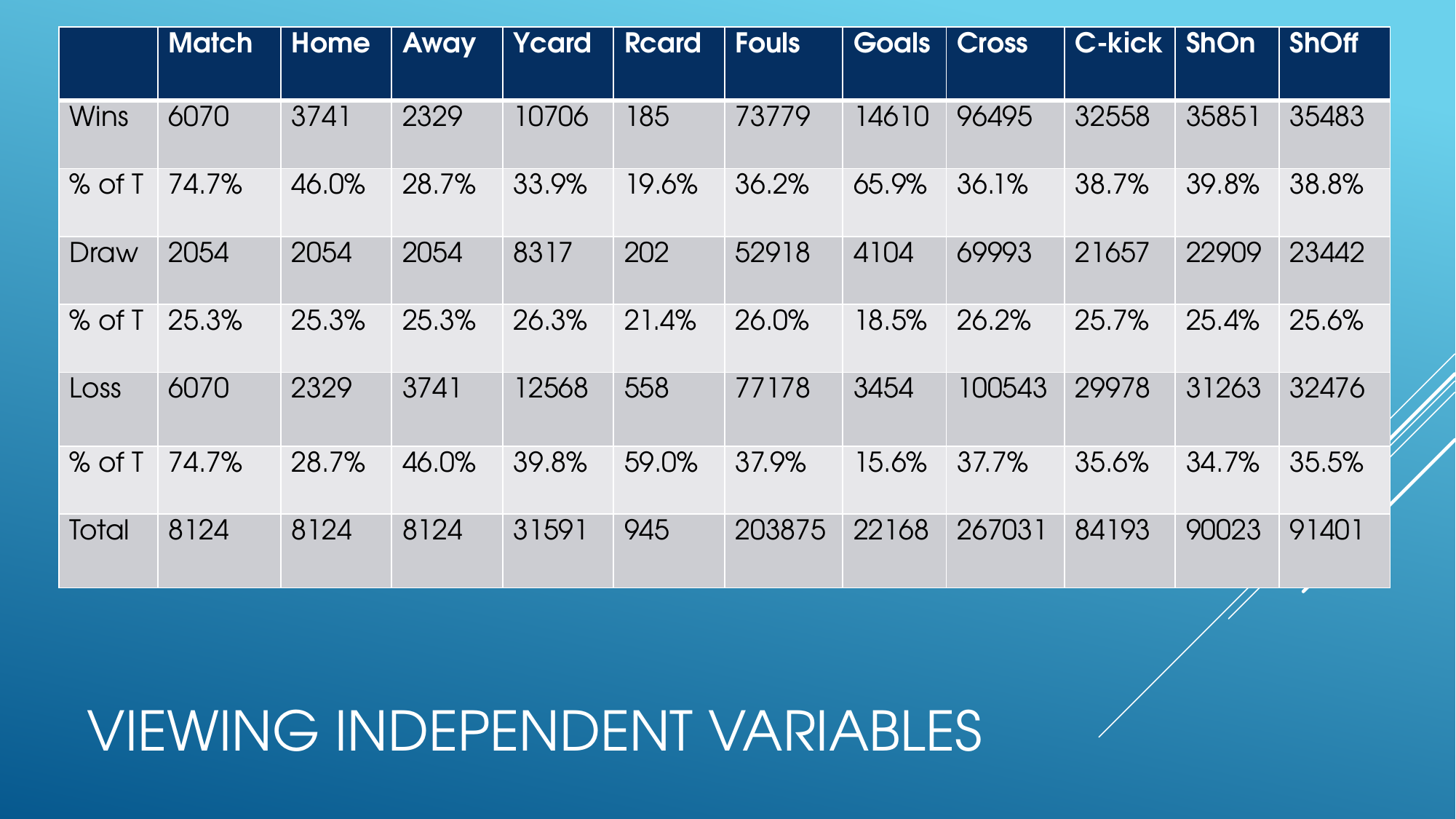

|  | Match | Home | Away | Ycard | Rcard | Fouls | Goals | Cross | C-kick | ShOn | ShOff |
| --- | --- | --- | --- | --- | --- | --- | --- | --- | --- | --- | --- |
| Wins | 6070 | 3741 | 2329 | 10706 | 185 | 73779 | 14610 | 96495 | 32558 | 35851 | 35483 |
| % of T | 74.7% | 46.0% | 28.7% | 33.9% | 19.6% | 36.2% | 65.9% | 36.1% | 38.7% | 39.8% | 38.8% |
| Draw | 2054 | 2054 | 2054 | 8317 | 202 | 52918 | 4104 | 69993 | 21657 | 22909 | 23442 |
| % of T | 25.3% | 25.3% | 25.3% | 26.3% | 21.4% | 26.0% | 18.5% | 26.2% | 25.7% | 25.4% | 25.6% |
| Loss | 6070 | 2329 | 3741 | 12568 | 558 | 77178 | 3454 | 100543 | 29978 | 31263 | 32476 |
| % of T | 74.7% | 28.7% | 46.0% | 39.8% | 59.0% | 37.9% | 15.6% | 37.7% | 35.6% | 34.7% | 35.5% |
| Total | 8124 | 8124 | 8124 | 31591 | 945 | 203875 | 22168 | 267031 | 84193 | 90023 | 91401 |
# Viewing independent variables